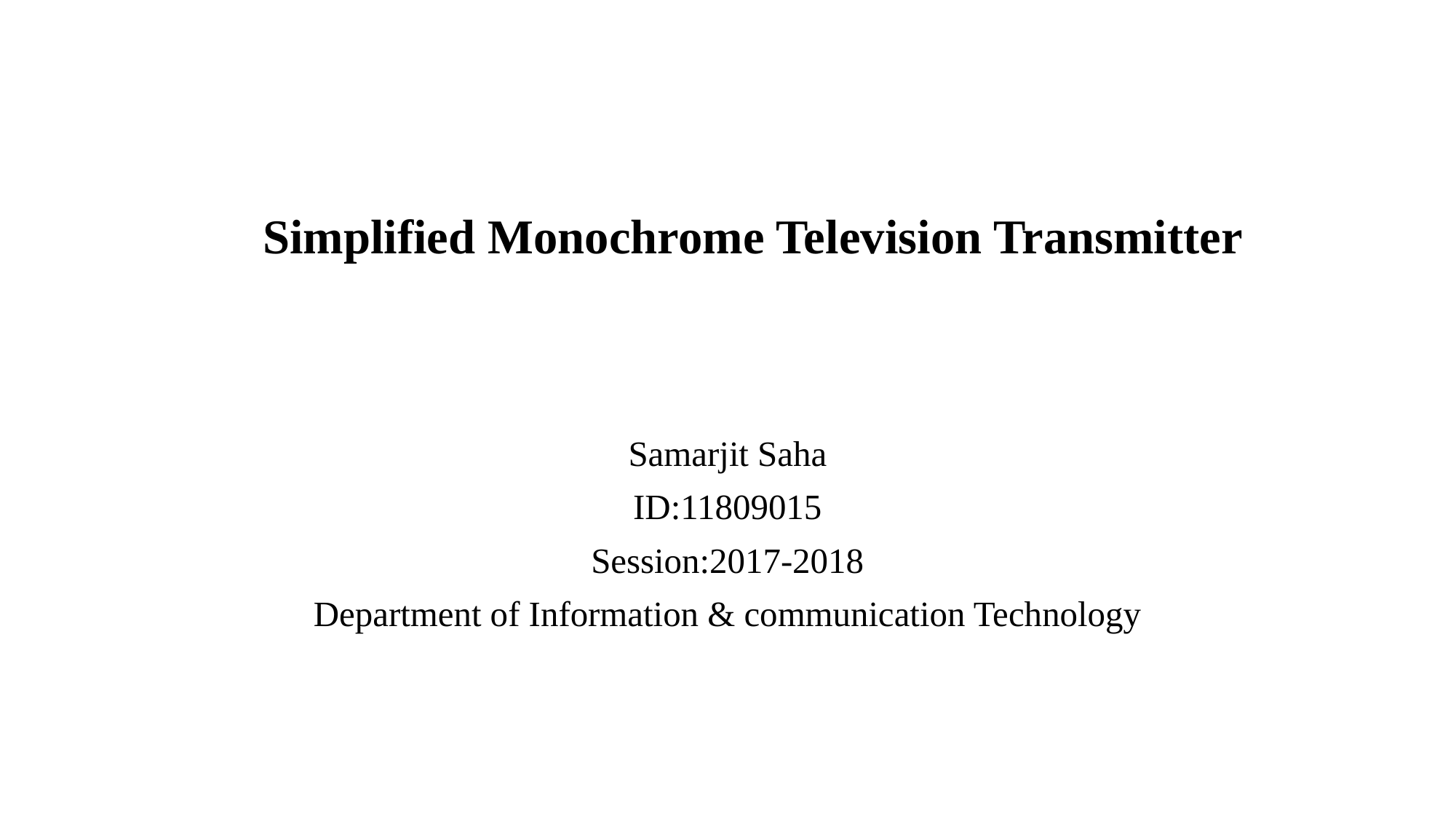

# Simplified Monochrome Television Transmitter
Samarjit Saha
ID:11809015
Session:2017-2018
Department of Information & communication Technology